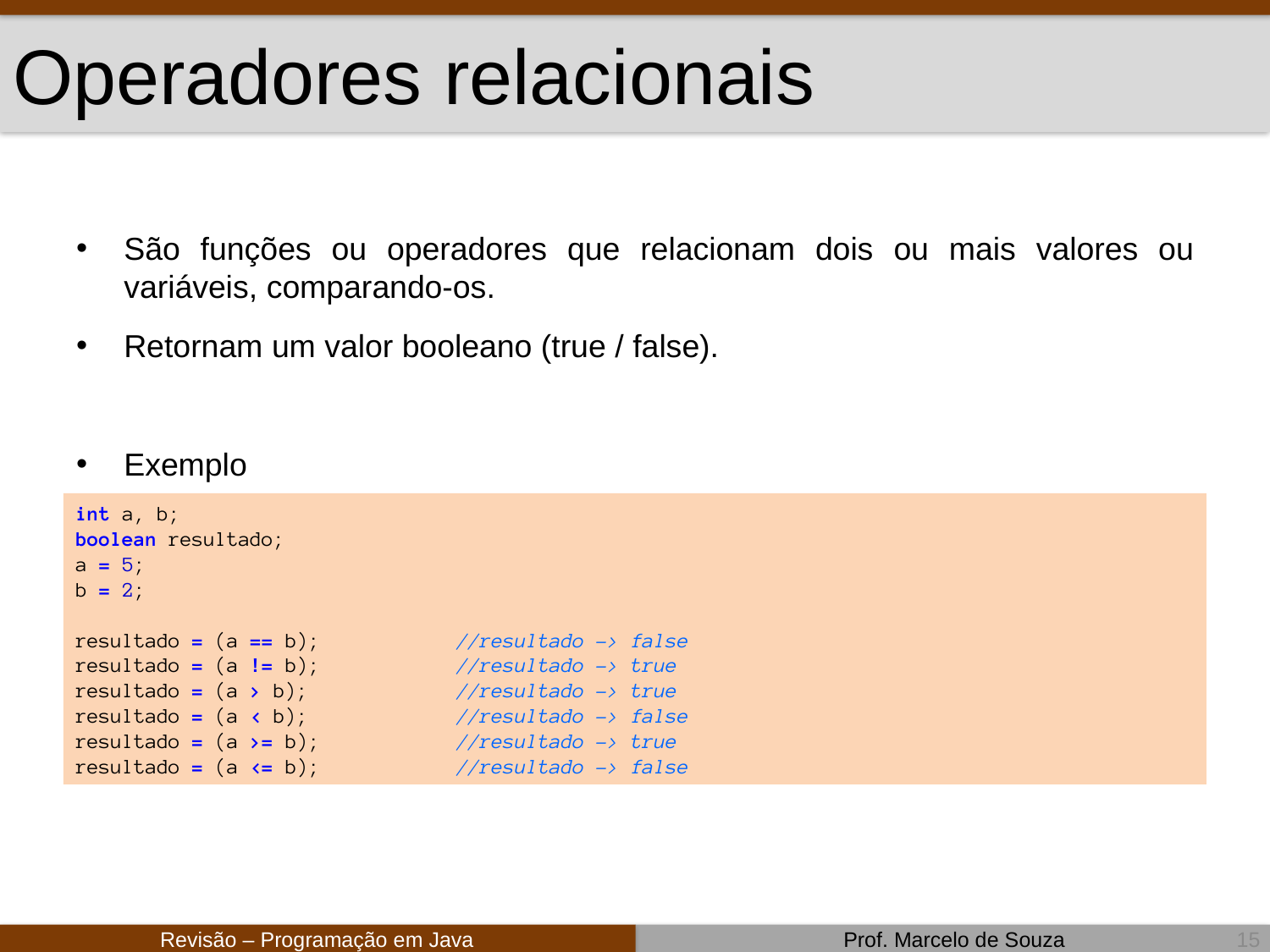

# Operadores relacionais
São funções ou operadores que relacionam dois ou mais valores ou variáveis, comparando-os.
Retornam um valor booleano (true / false).

Exemplo
int a, b;
boolean resultado;
a = 5;
b = 2;

resultado = (a == b);		//resultado -> false
resultado = (a != b);		//resultado -> true
resultado = (a > b);		//resultado -> true
resultado = (a < b);		//resultado -> false
resultado = (a >= b);		//resultado -> true
resultado = (a <= b);		//resultado -> false
15